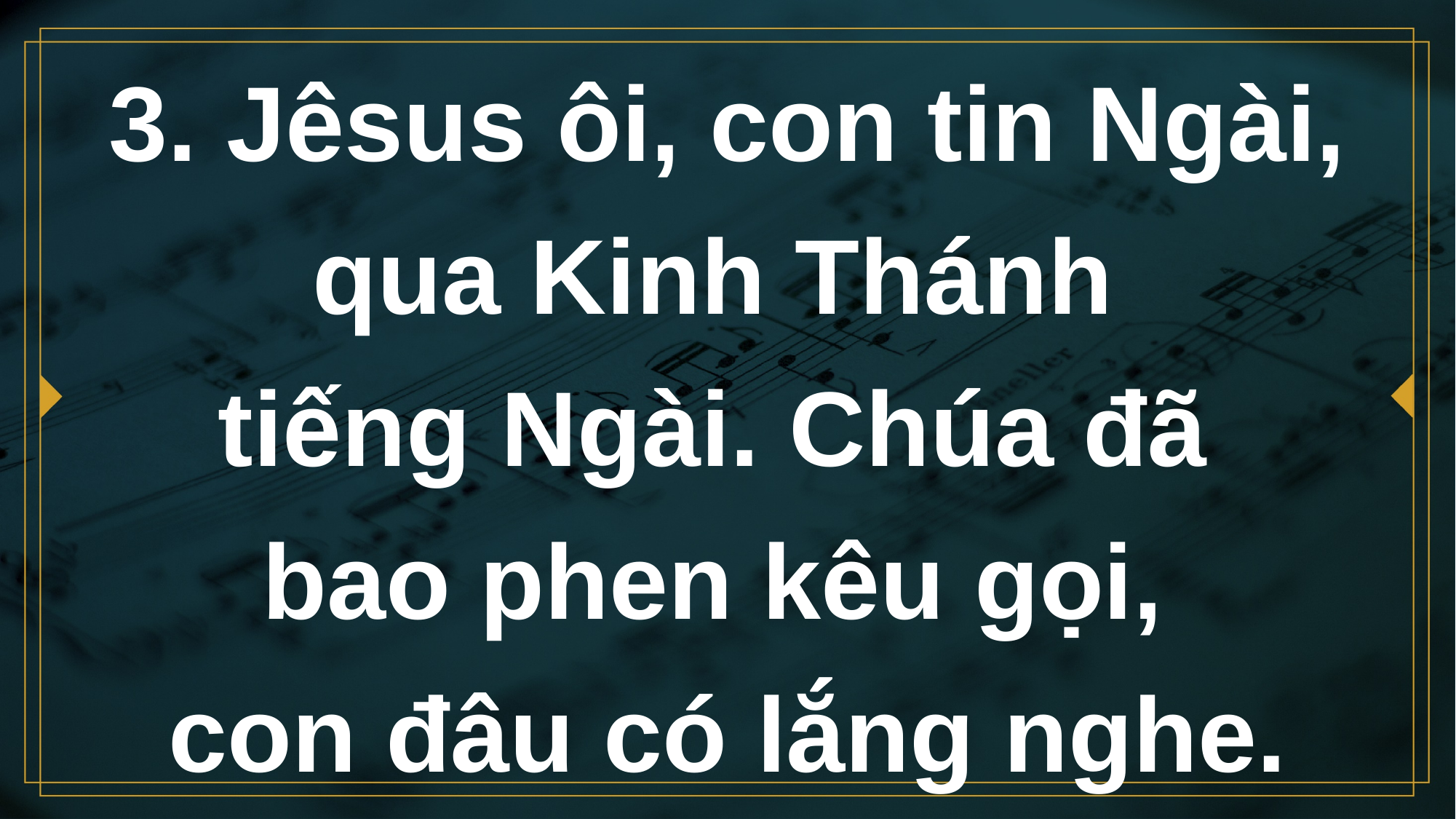

# 3. Jêsus ôi, con tin Ngài, qua Kinh Thánh tiếng Ngài. Chúa đã bao phen kêu gọi, con đâu có lắng nghe.